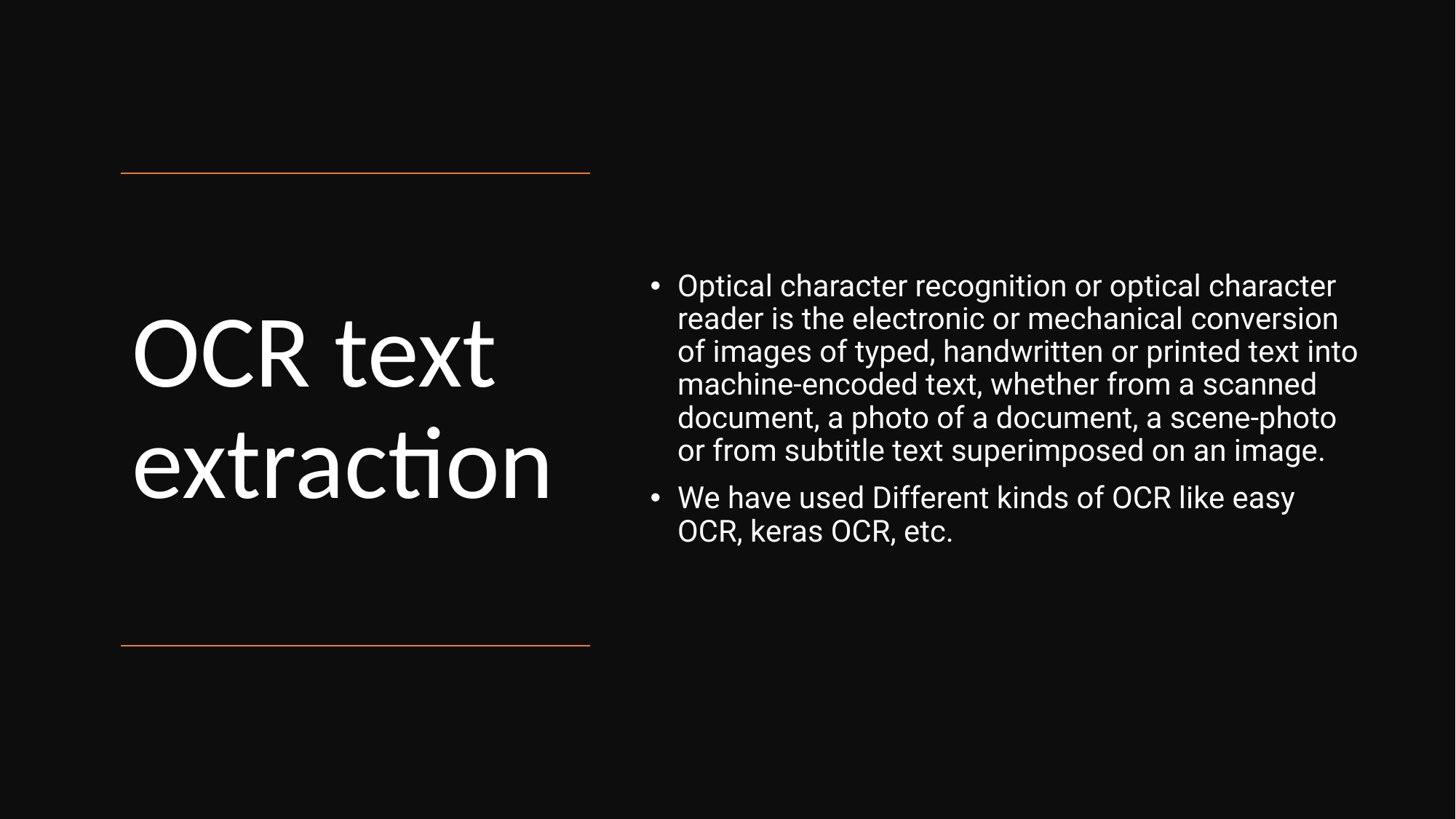

Optical character recognition or optical character reader is the electronic or mechanical conversion of images of typed, handwritten or printed text into machine-encoded text, whether from a scanned document, a photo of a document, a scene-photo or from subtitle text superimposed on an image.
We have used Different kinds of OCR like easy OCR, keras OCR, etc.
# OCR text extraction